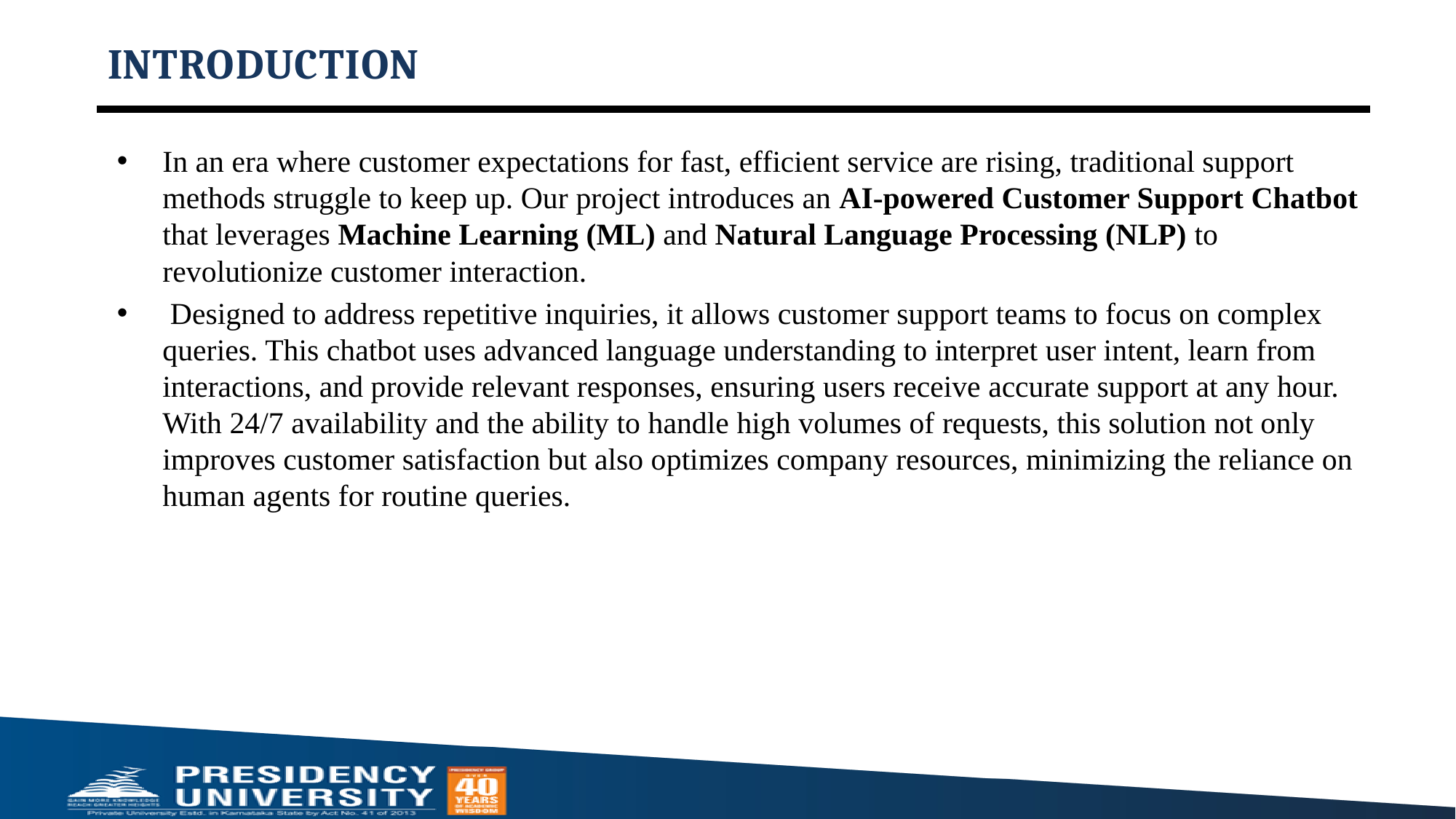

# INTRODUCTION
In an era where customer expectations for fast, efficient service are rising, traditional support methods struggle to keep up. Our project introduces an AI-powered Customer Support Chatbot that leverages Machine Learning (ML) and Natural Language Processing (NLP) to revolutionize customer interaction.
 Designed to address repetitive inquiries, it allows customer support teams to focus on complex queries. This chatbot uses advanced language understanding to interpret user intent, learn from interactions, and provide relevant responses, ensuring users receive accurate support at any hour. With 24/7 availability and the ability to handle high volumes of requests, this solution not only improves customer satisfaction but also optimizes company resources, minimizing the reliance on human agents for routine queries.